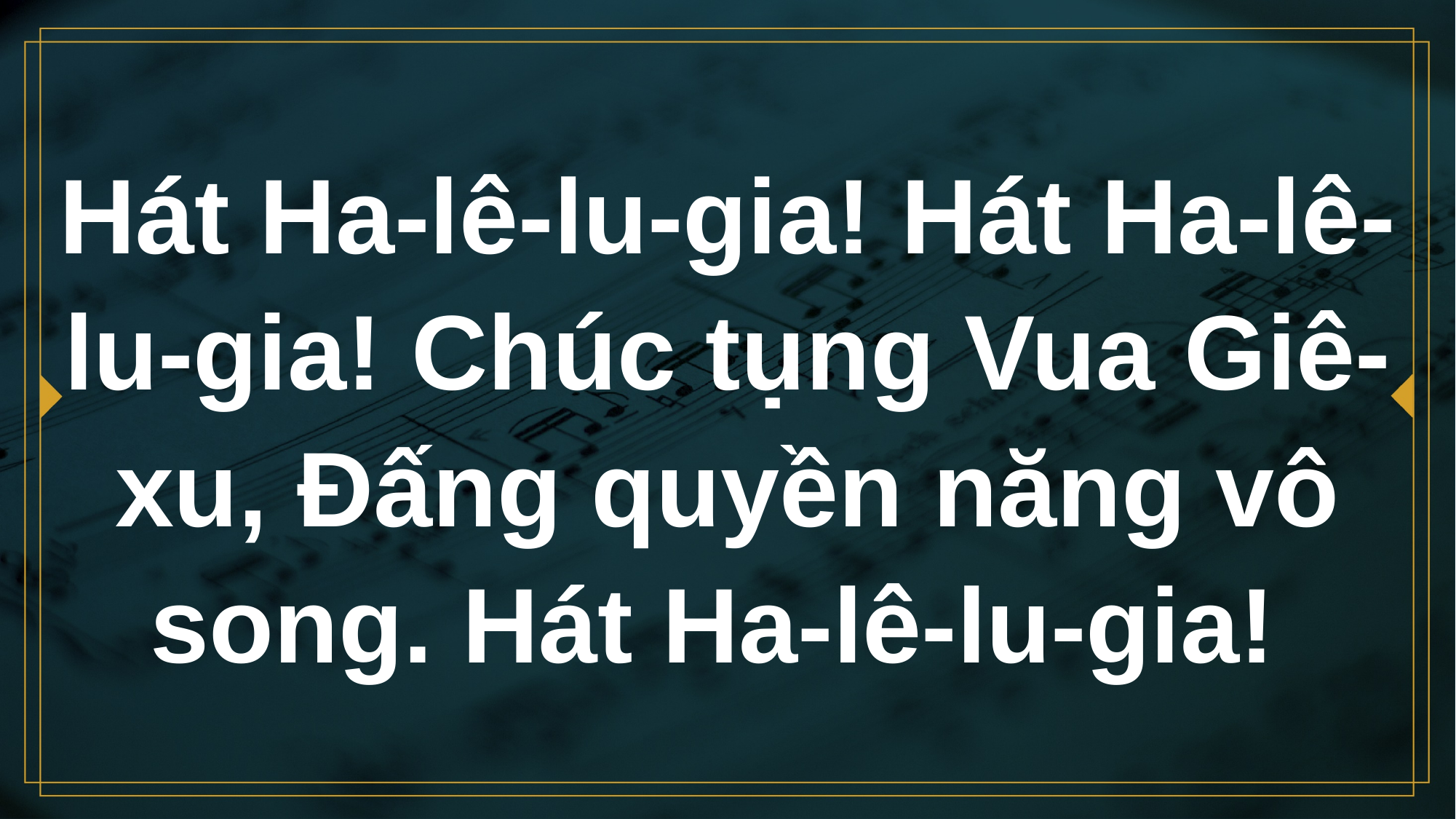

# Hát Ha-lê-lu-gia! Hát Ha-lê-lu-gia! Chúc tụng Vua Giê-xu, Đấng quyền năng vô song. Hát Ha-lê-lu-gia!